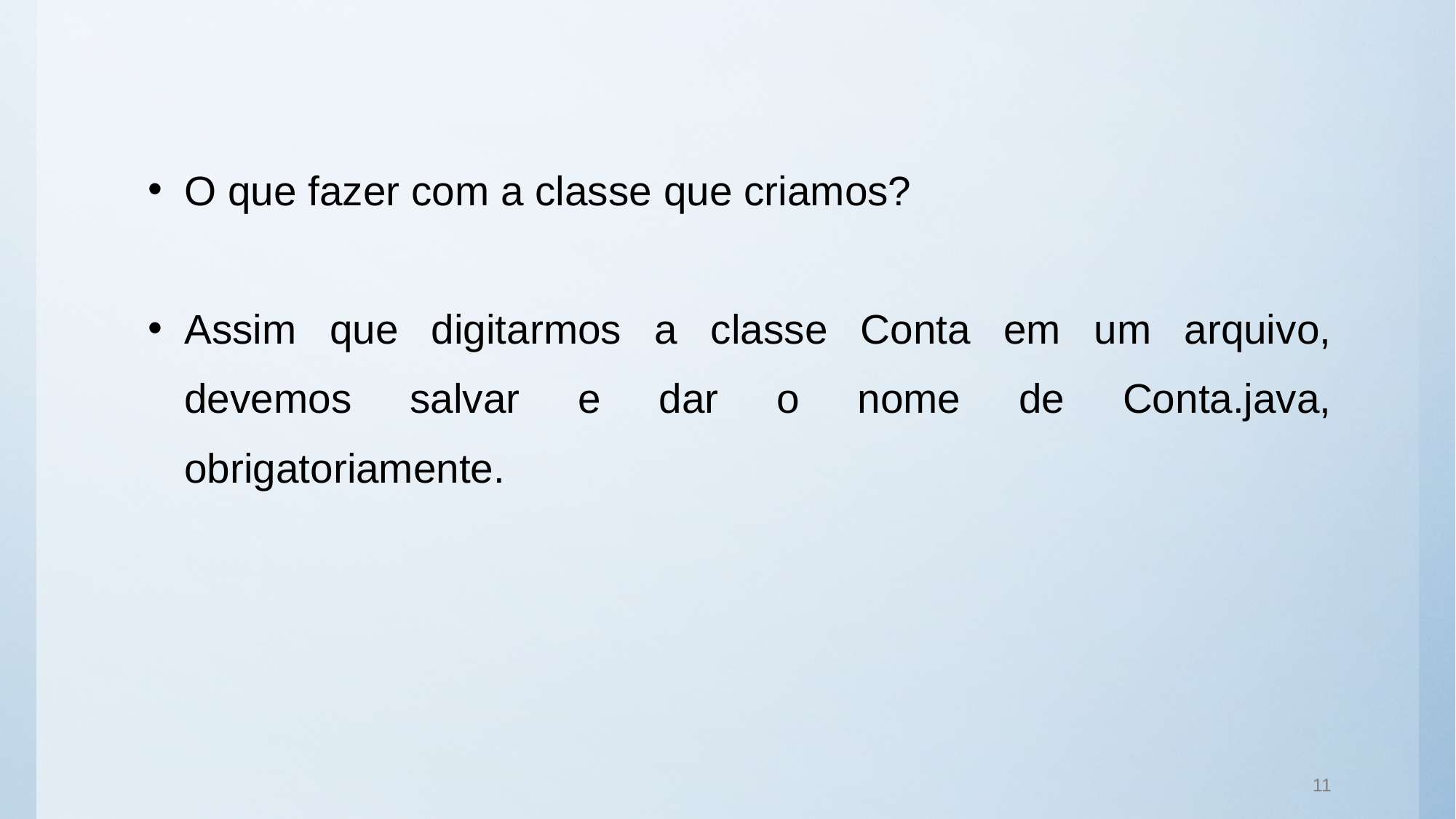

O que fazer com a classe que criamos?

Assim que digitarmos a classe Conta em um arquivo, devemos salvar e dar o nome de Conta.java, obrigatoriamente.
11